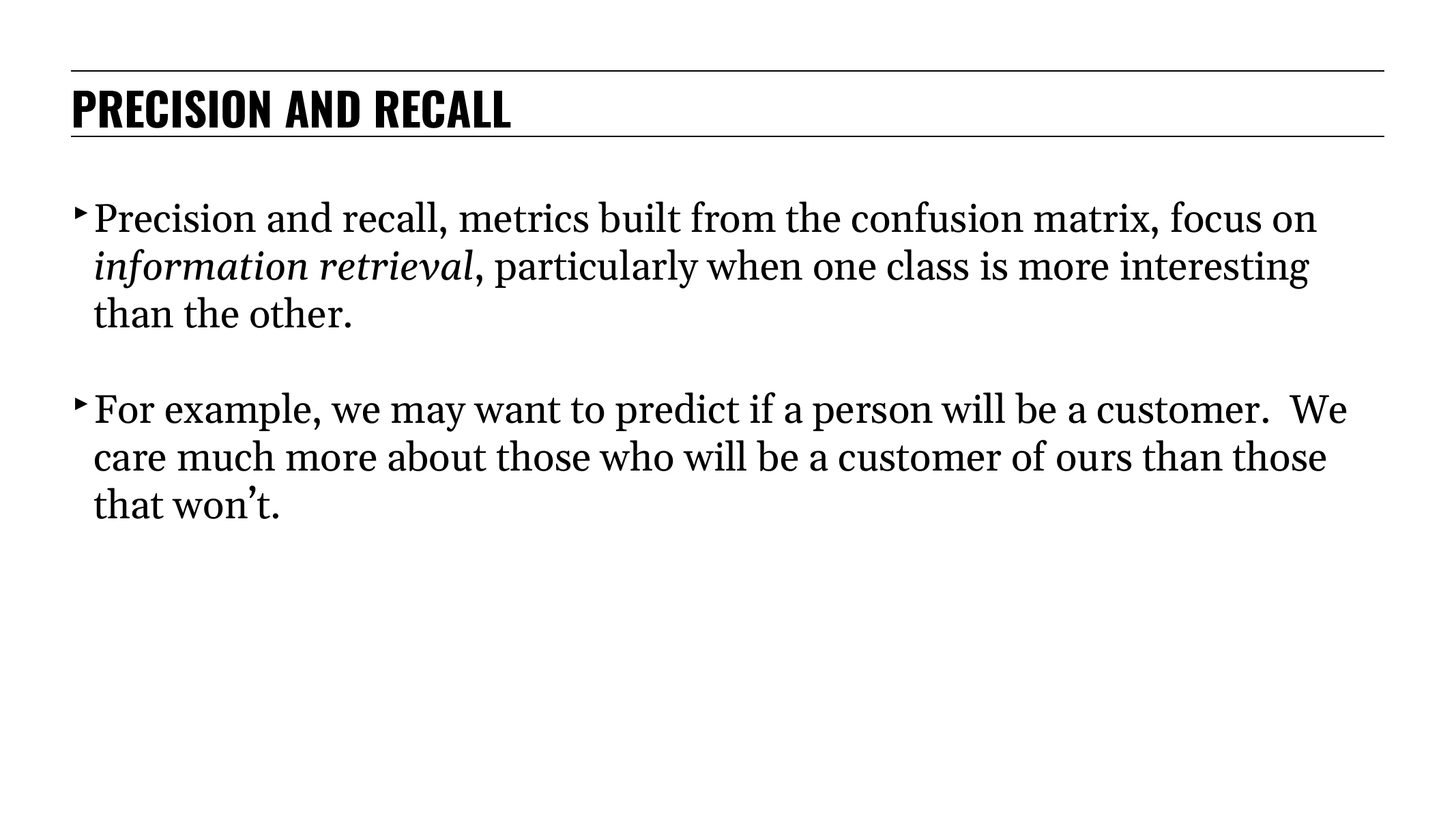

PRECISION AND RECALL

Precision and recall, metrics built from the confusion matrix, focus on information retrieval, particularly when one class is more interesting than the other.

For example, we may want to predict if a person will be a customer.  We care much more about those who will be a customer of ours than those that won’t.